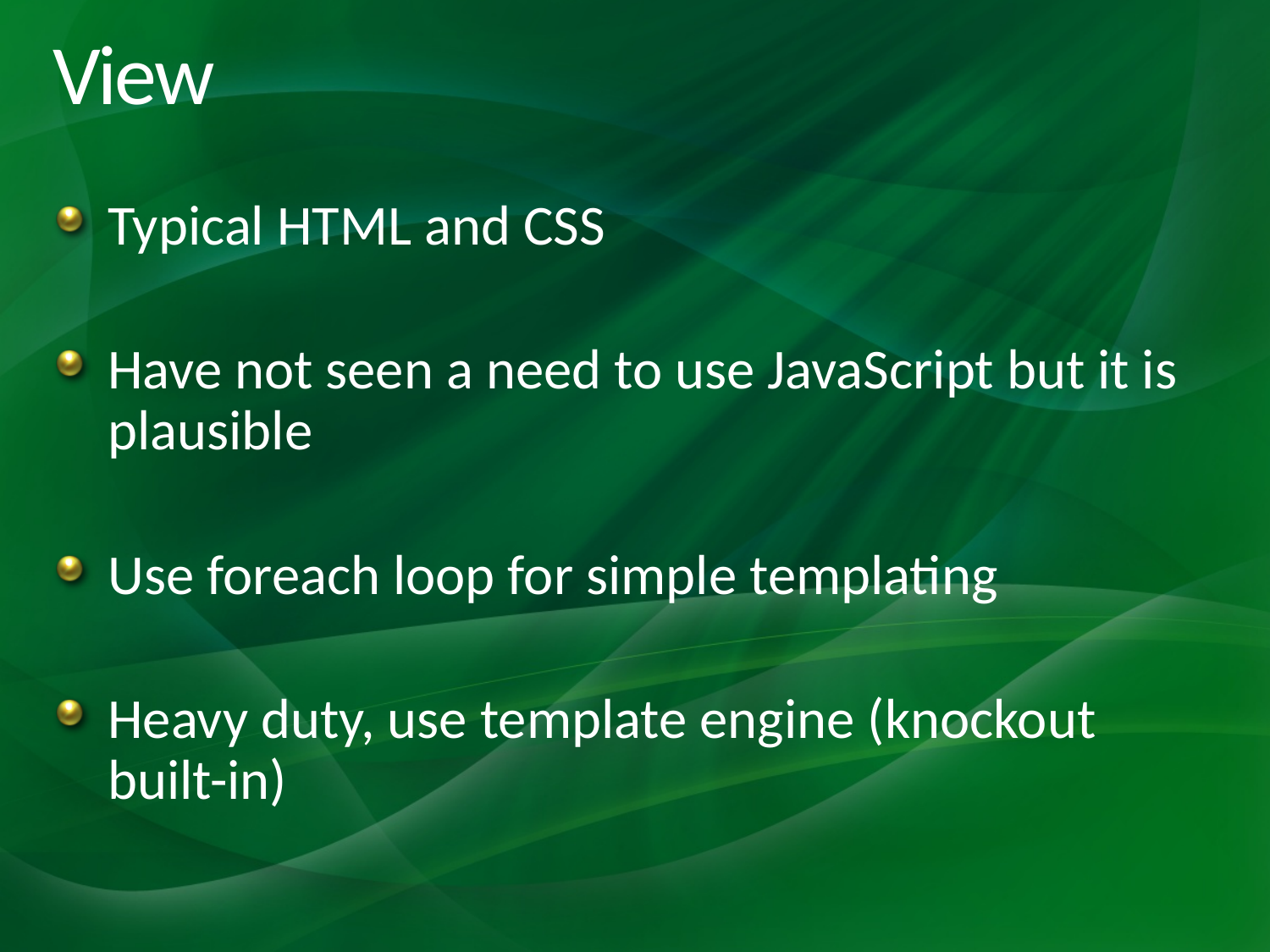

# View
Typical HTML and CSS

Have not seen a need to use JavaScript but it is plausible

Use foreach loop for simple templating

Heavy duty, use template engine (knockout built-in)